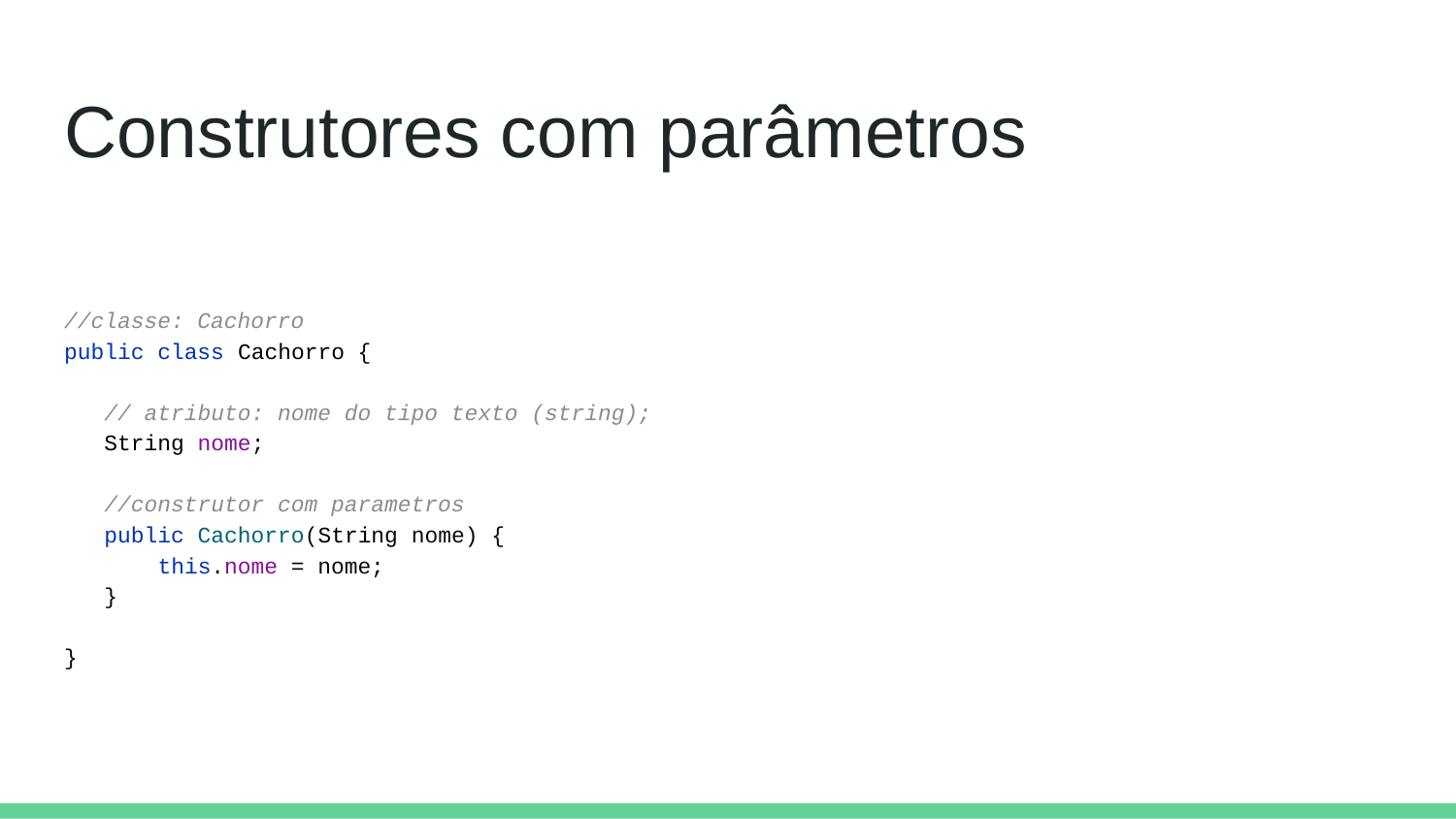

# Construtores com parâmetros
//classe: Cachorro
public class Cachorro {

   // atributo: nome do tipo texto (string);
   String nome;

   //construtor com parametros
   public Cachorro(String nome) {
       this.nome = nome;
   }

}